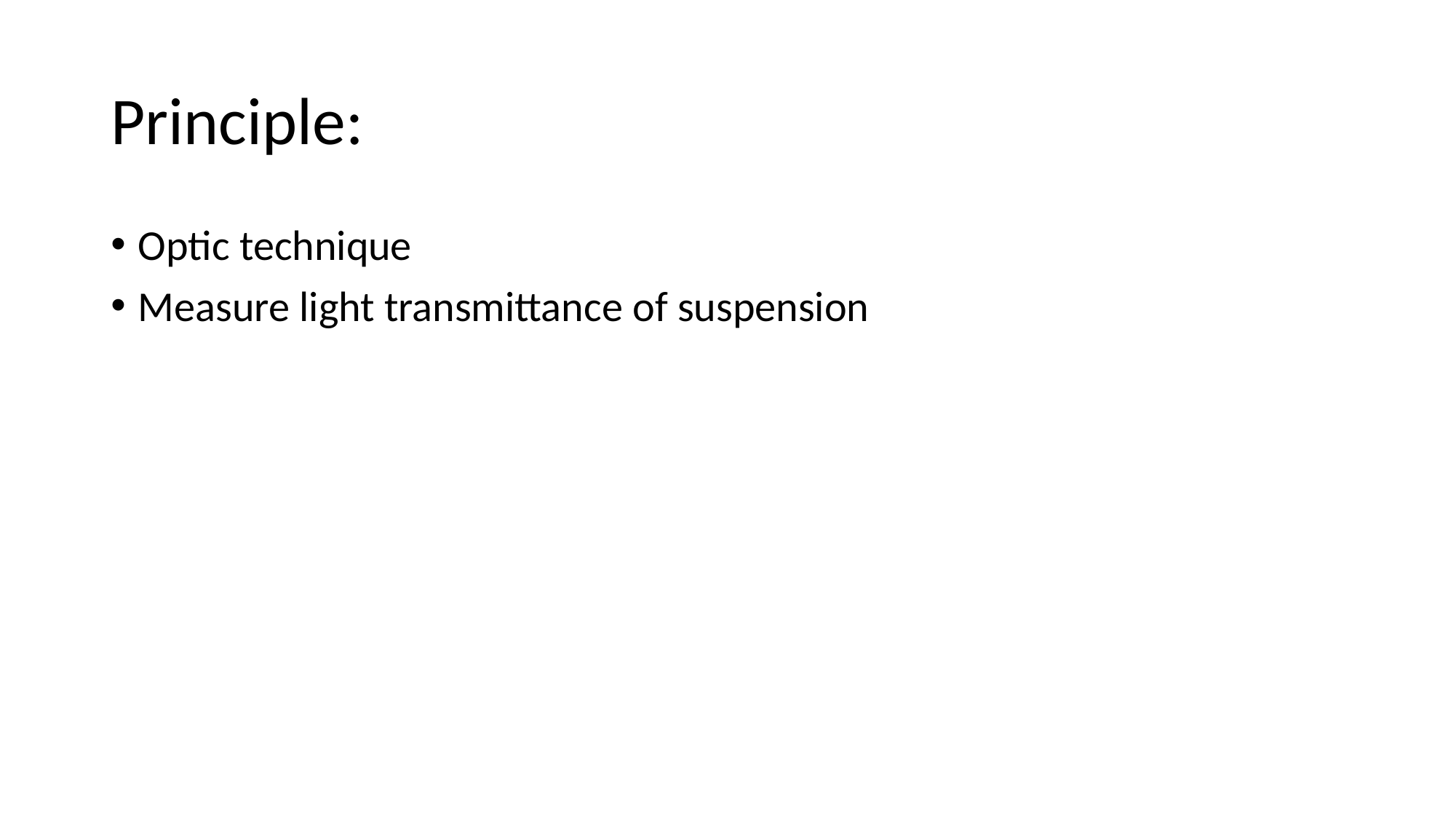

# Principle:
Optic technique
Measure light transmittance of suspension